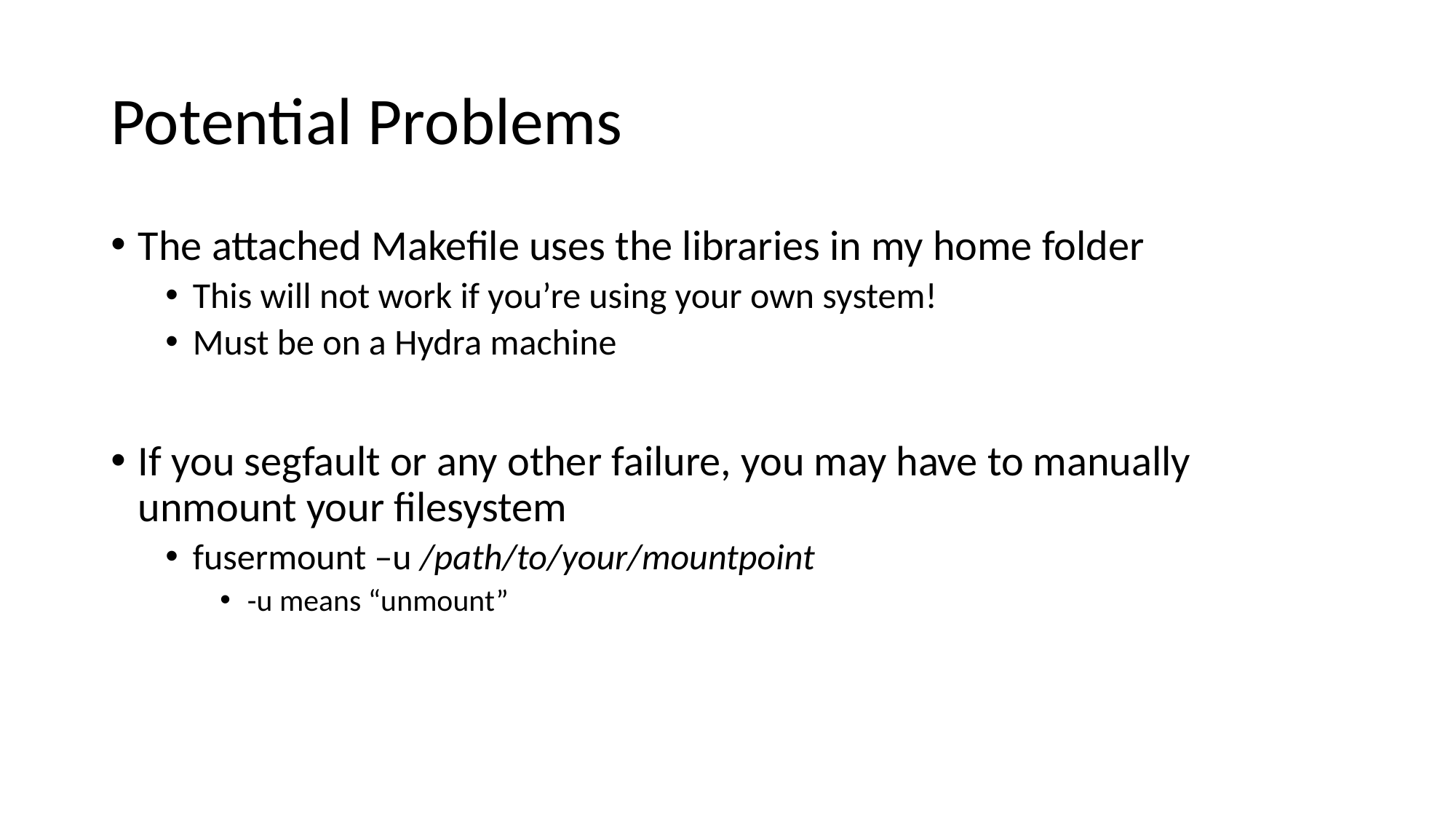

# Potential Problems
The attached Makefile uses the libraries in my home folder
This will not work if you’re using your own system!
Must be on a Hydra machine

If you segfault or any other failure, you may have to manually unmount your filesystem
fusermount –u /path/to/your/mountpoint
-u means “unmount”